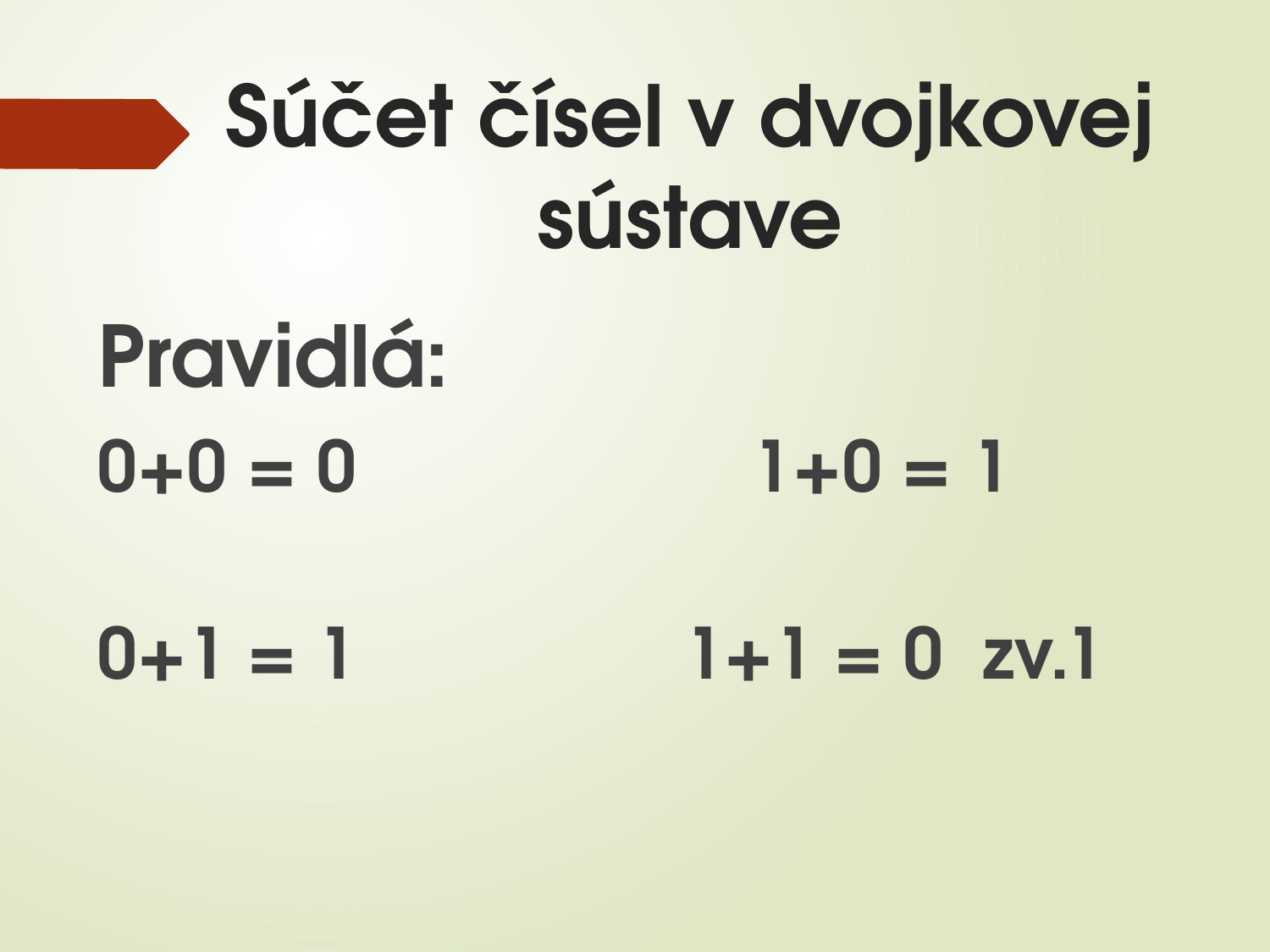

# Súčet čísel v dvojkovej sústave
Pravidlá:
0+0 = 0			 1+0 = 1
0+1 = 1		    1+1 = 0  zv.1